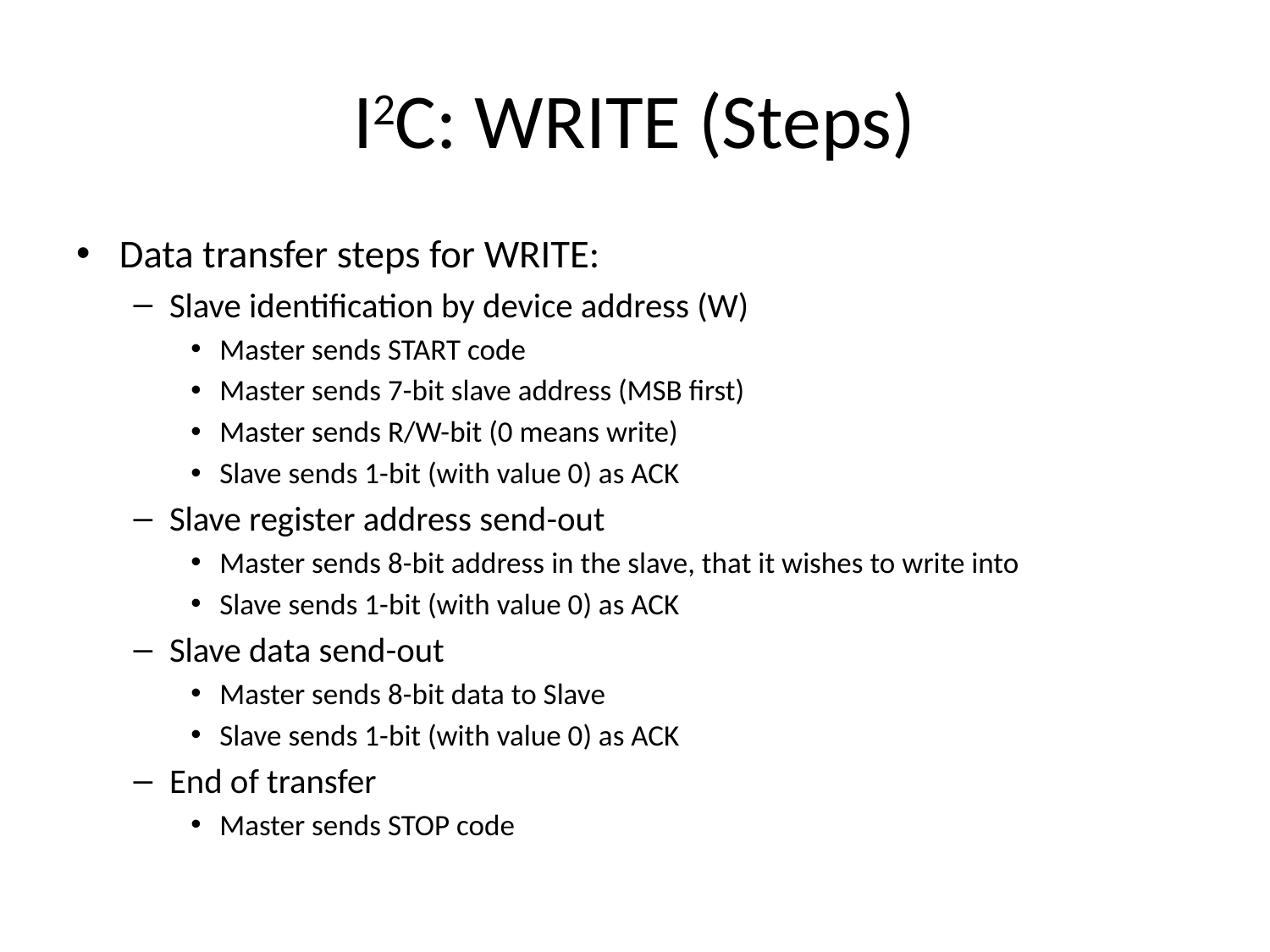

# I2C: WRITE (Steps)
Data transfer steps for WRITE:
Slave identification by device address (W)
Master sends START code
Master sends 7-bit slave address (MSB first)
Master sends R/W-bit (0 means write)
Slave sends 1-bit (with value 0) as ACK
Slave register address send-out
Master sends 8-bit address in the slave, that it wishes to write into
Slave sends 1-bit (with value 0) as ACK
Slave data send-out
Master sends 8-bit data to Slave
Slave sends 1-bit (with value 0) as ACK
End of transfer
Master sends STOP code